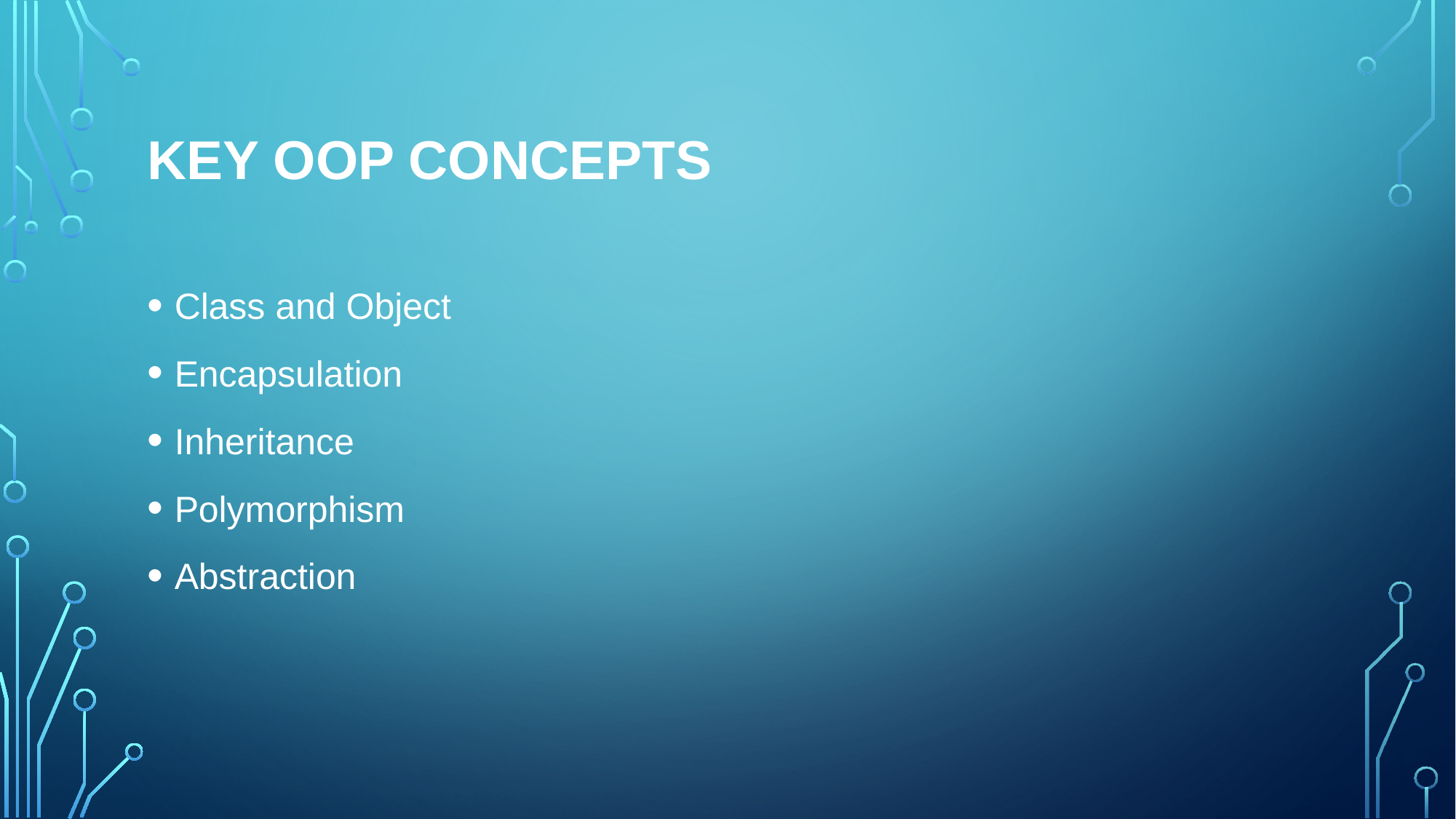

# Key OOP Concepts
Class and Object
Encapsulation
Inheritance
Polymorphism
Abstraction